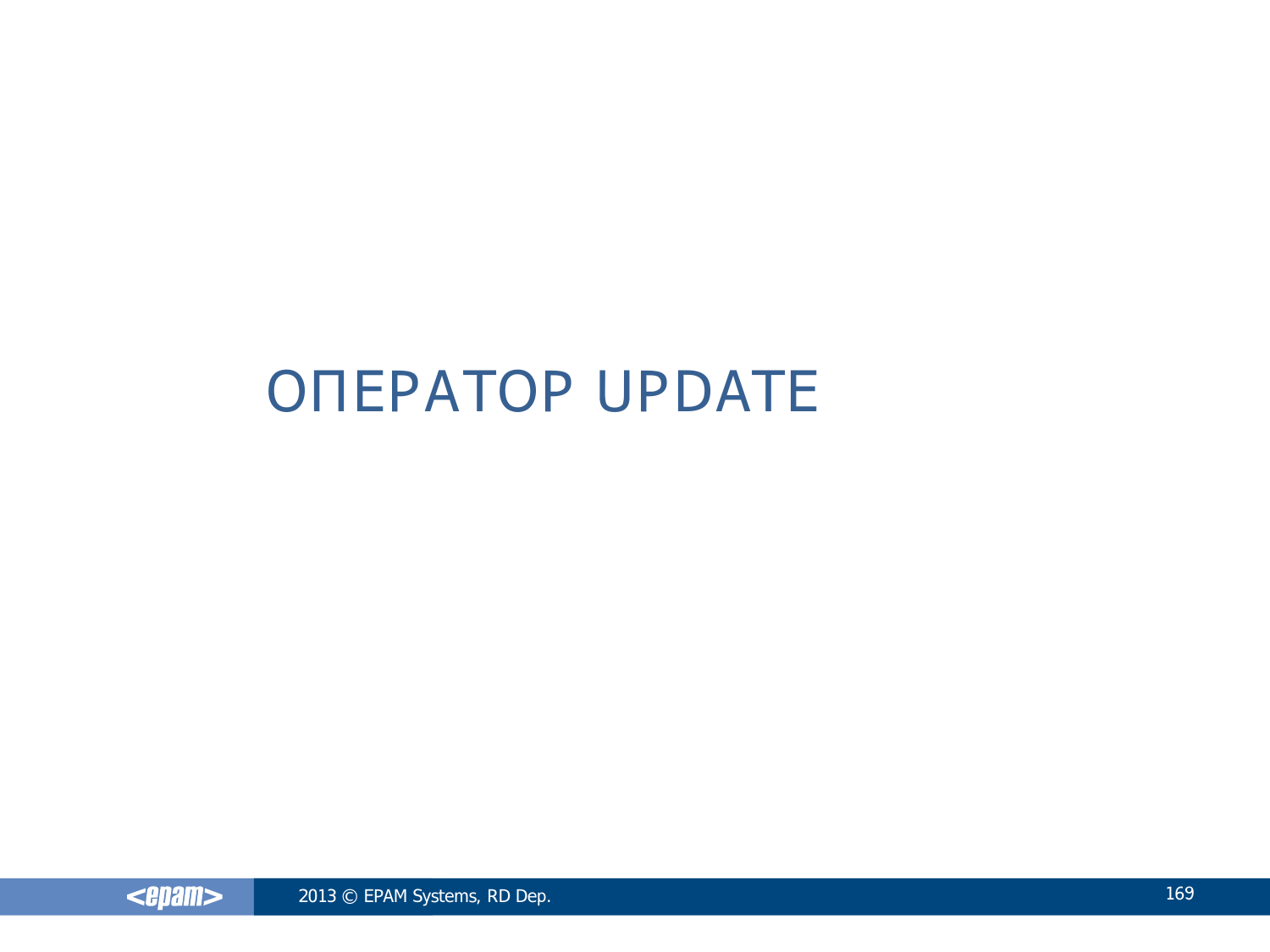

# Оператор UPDATE
169
2013 © EPAM Systems, RD Dep.